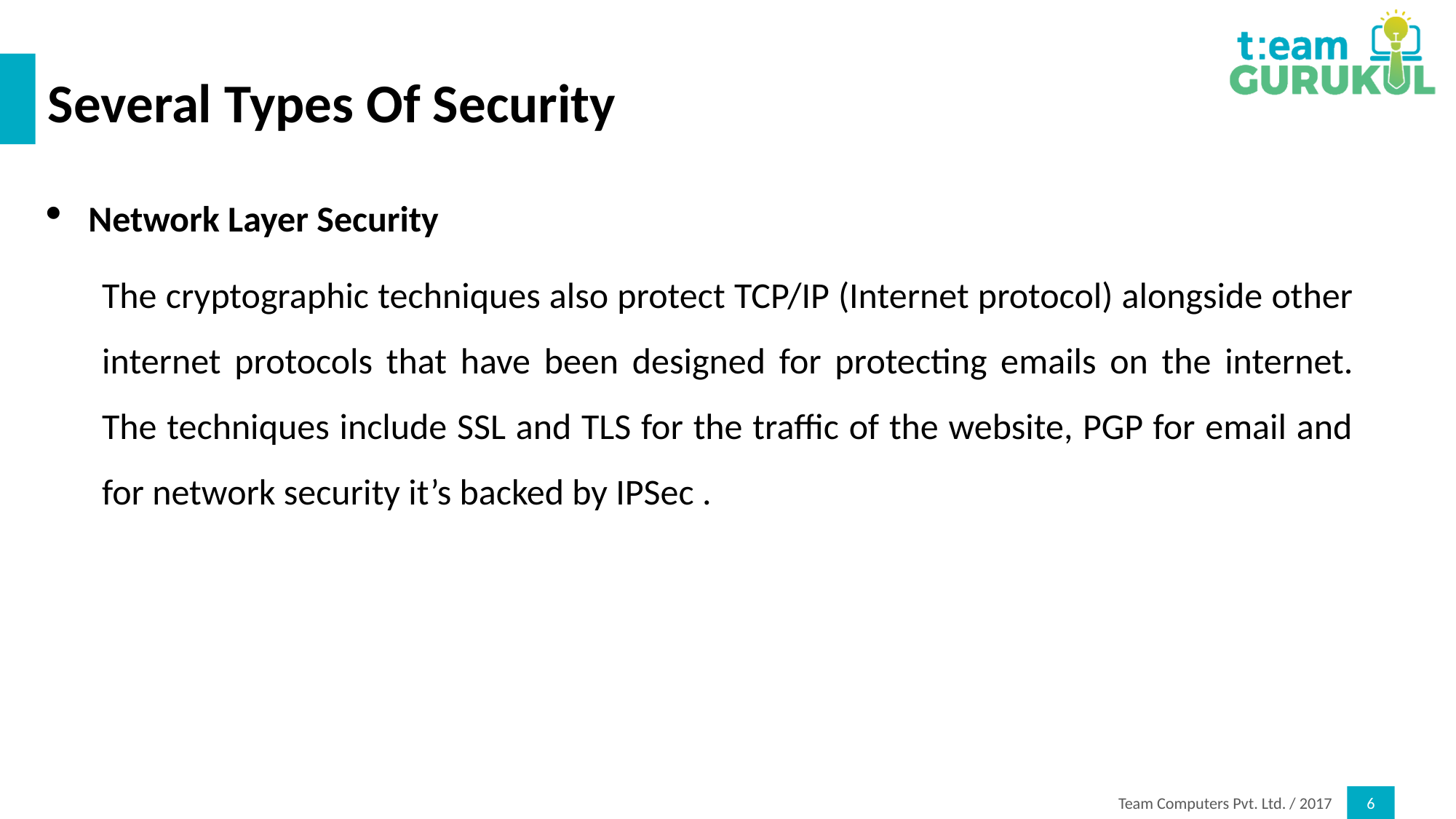

# Several Types Of Security
Network Layer Security
The cryptographic techniques also protect TCP/IP (Internet protocol) alongside other internet protocols that have been designed for protecting emails on the internet. The techniques include SSL and TLS for the traffic of the website, PGP for email and for network security it’s backed by IPSec .